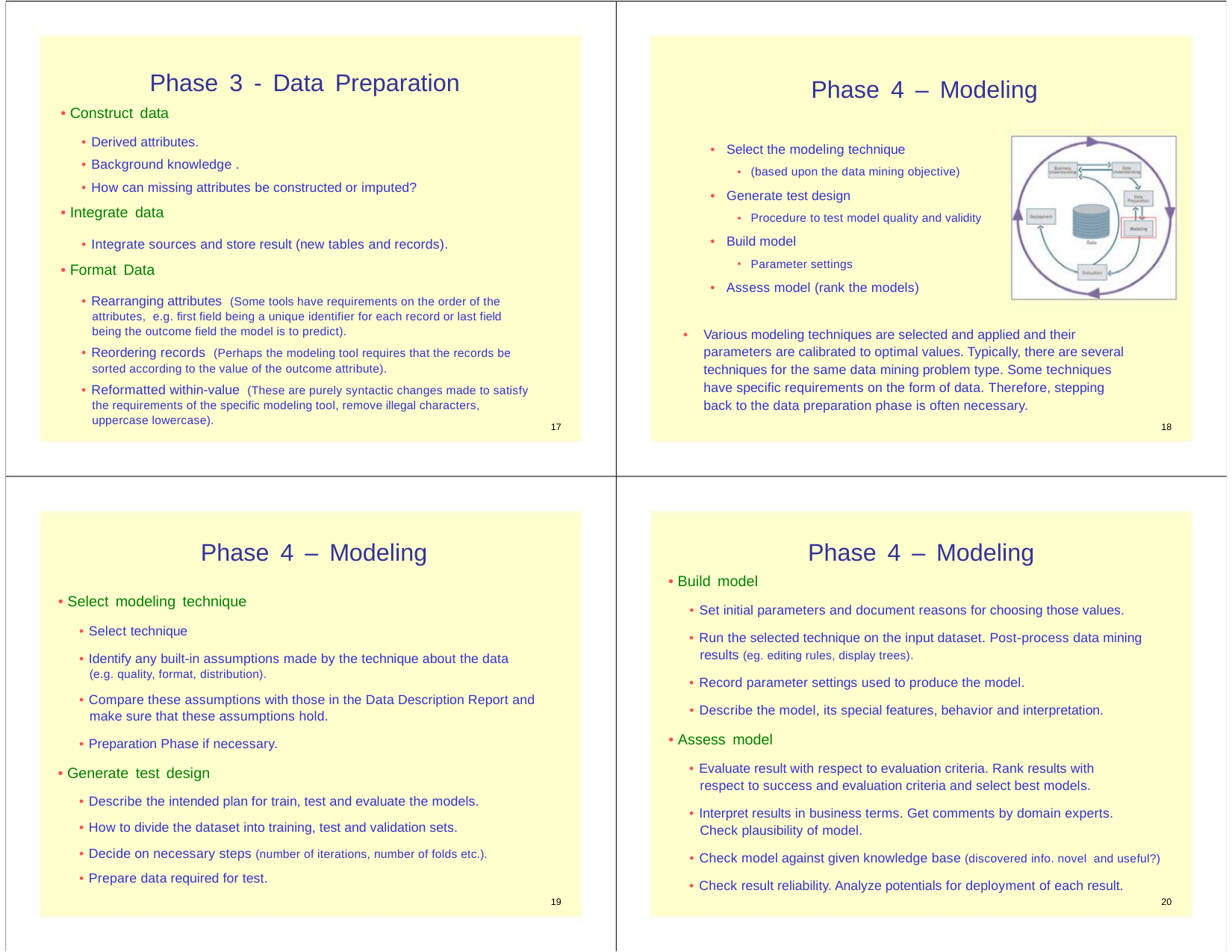

Phase 3 - Data Preparation
• Construct data
Phase 4 – Modeling
• Derived attributes.
• Select the modeling technique
• Background knowledge .
(based upon the data mining objective)
•
• How can missing attributes be constructed or imputed?
• Generate test design
• Integrate data
Procedure to test model quality and validity
•
• Build model
• Integrate sources and store result (new tables and records).
Parameter settings
•
• Format Data
• Assess model (rank the models)
• Rearranging attributes (Some tools have requirements on the order of the
attributes, e.g. first field being a unique identifier for each record or last field
being the outcome field the model is to predict).
•
Various modeling techniques are selected and applied and their
parameters are calibrated to optimal values. Typically, there are several
techniques for the same data mining problem type. Some techniques
have specific requirements on the form of data. Therefore, stepping
back to the data preparation phase is often necessary.
• Reordering records (Perhaps the modeling tool requires that the records be
sorted according to the value of the outcome attribute).
• Reformatted within-value (These are purely syntactic changes made to satisfy
the requirements of the specific modeling tool, remove illegal characters,
uppercase lowercase).
17
18
Phase 4 – Modeling
Phase 4 – Modeling
• Build model
• Select modeling technique
• Set initial parameters and document reasons for choosing those values.
• Select technique
• Run the selected technique on the input dataset. Post-process data mining
results (eg. editing rules, display trees).
• Identify any built-in assumptions made by the technique about the data
(e.g. quality, format, distribution).
• Record parameter settings used to produce the model.
• Compare these assumptions with those in the Data Description Report and
make sure that these assumptions hold.
• Describe the model, its special features, behavior and interpretation.
• Assess model
• Preparation Phase if necessary.
• Evaluate result with respect to evaluation criteria. Rank results with
respect to success and evaluation criteria and select best models.
• Generate test design
• Describe the intended plan for train, test and evaluate the models.
• How to divide the dataset into training, test and validation sets.
• Decide on necessary steps (number of iterations, number of folds etc.).
• Prepare data required for test.
• Interpret results in business terms. Get comments by domain experts.
Check plausibility of model.
• Check model against given knowledge base (discovered info. novel and useful?)
• Check result reliability. Analyze potentials for deployment of each result.
19
20